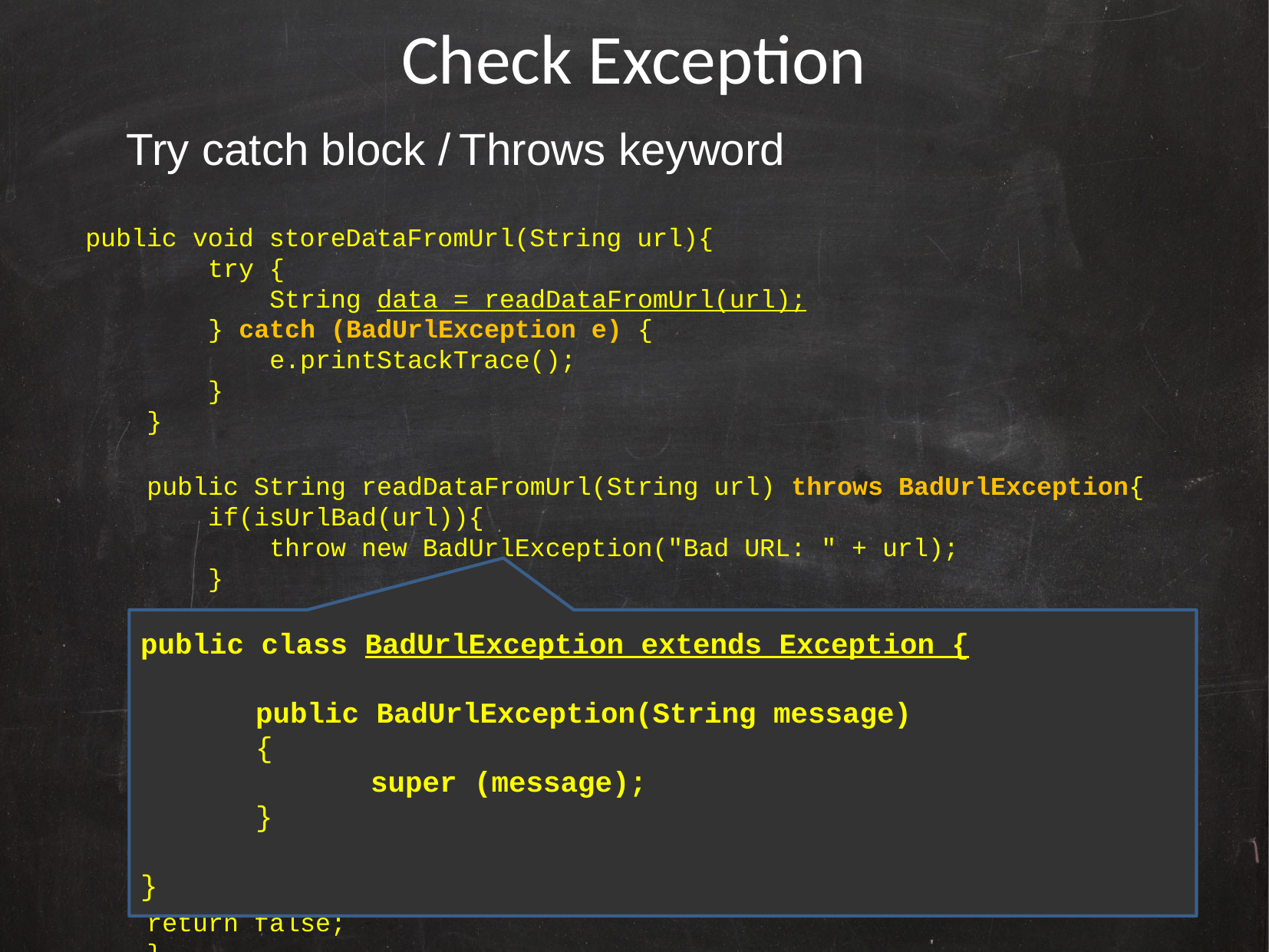

Check Exception
Try catch block / Throws keyword
public void storeDataFromUrl(String url){
        try {
            String data = readDataFromUrl(url);
        } catch (BadUrlException e) {
            e.printStackTrace();
        }
    }

    public String readDataFromUrl(String url) throws BadUrlException{
        if(isUrlBad(url)){
            throw new BadUrlException("Bad URL: " + url);
        }

        String data = null;
        //read lots of data over HTTP and return
        //it as a String instance.

        return data;
    }

    private boolean isUrlBad(String url)
    {
    return false;
    }
public class BadUrlException extends Exception {

	public BadUrlException(String message)
	{
		super (message);
	}

}